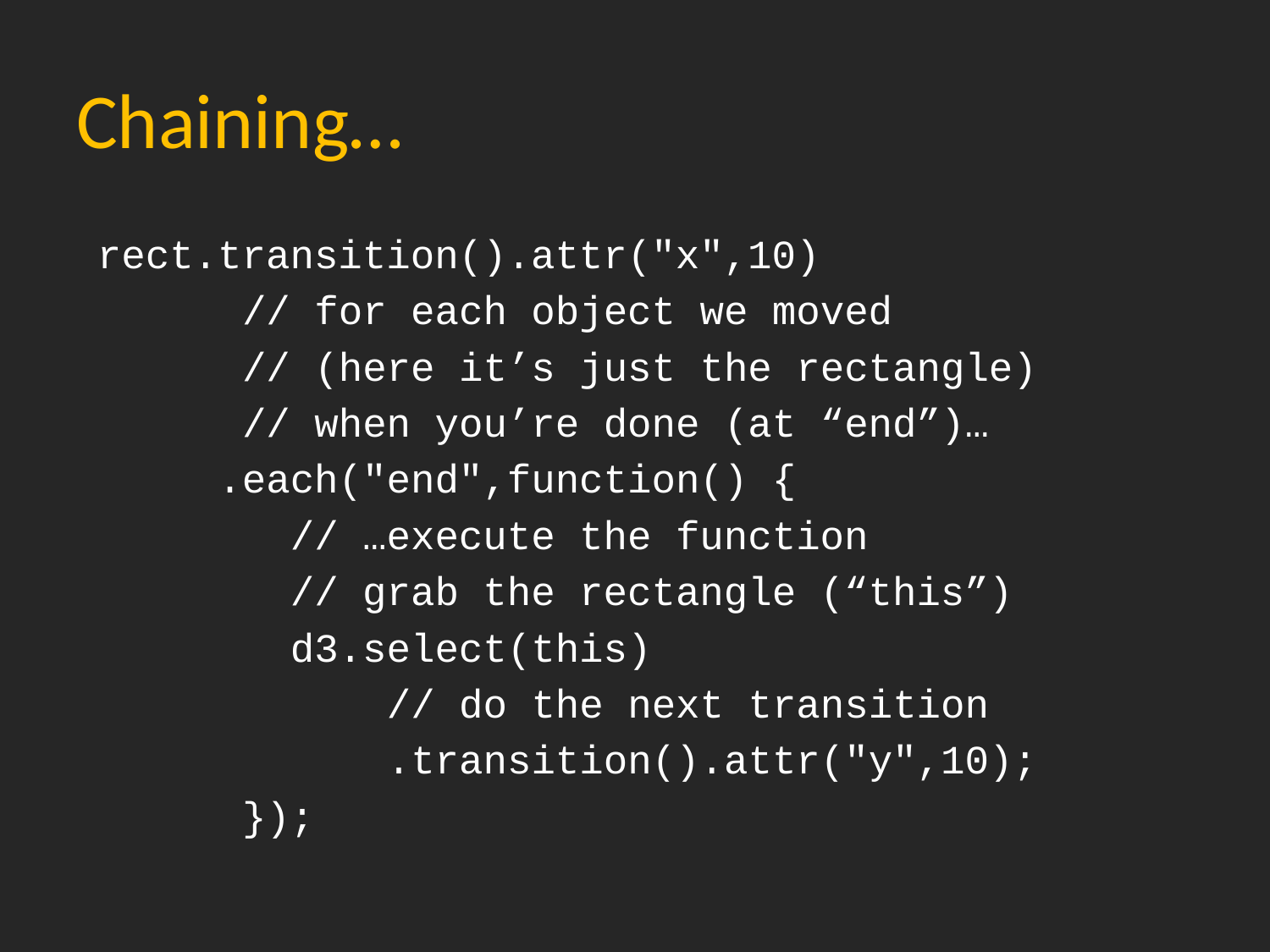

# Chaining…
rect.transition().attr("x",10)
      // for each object we moved
      // (here it’s just the rectangle)
      // when you’re done (at “end”)…
	.each("end",function() {
        // …execute the function
        // grab the rectangle (“this”)
	   d3.select(this)
            // do the next transition
		  .transition().attr("y",10);
      });